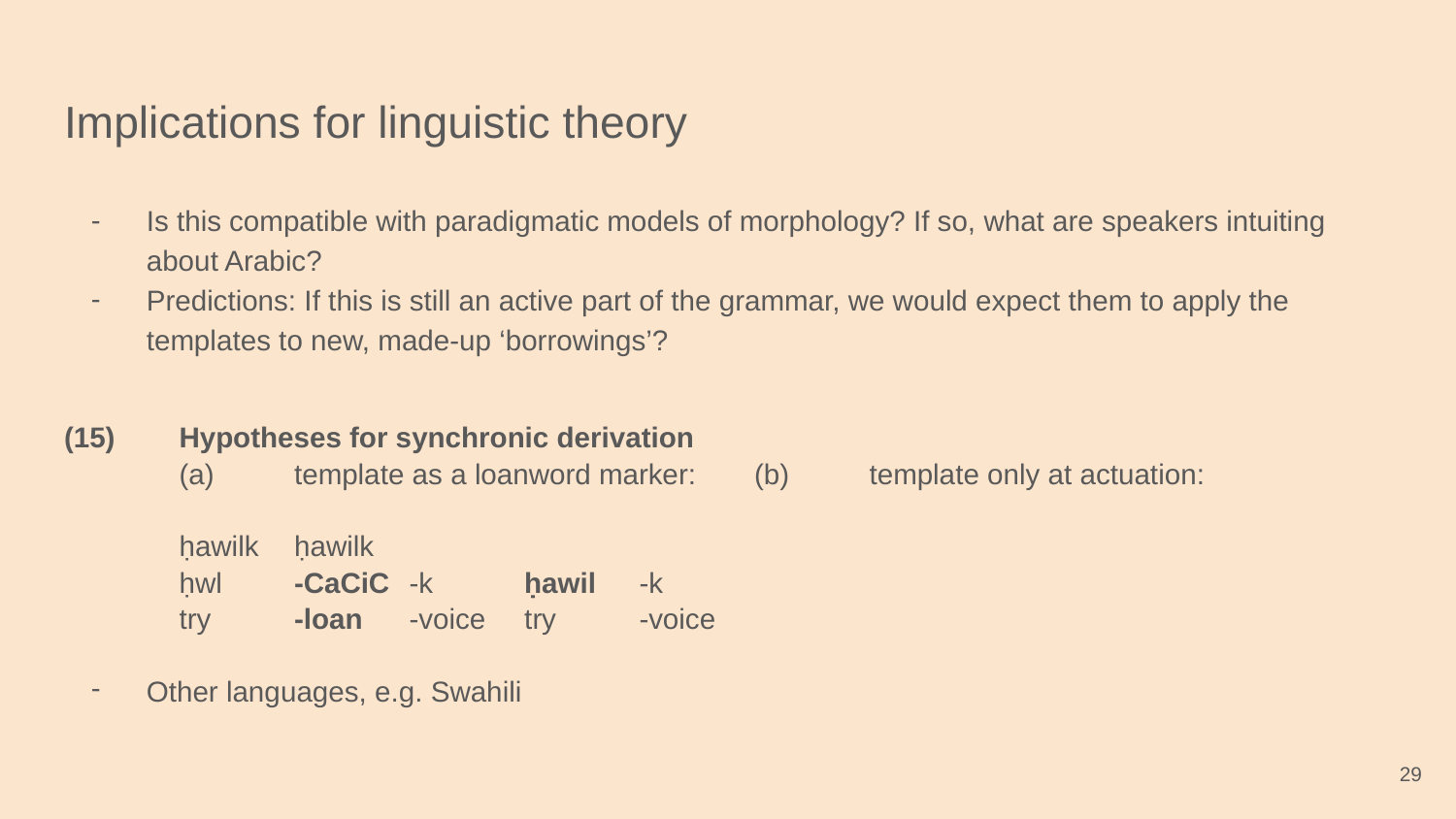

# Implications for linguistic theory
Is this compatible with paradigmatic models of morphology? If so, what are speakers intuiting about Arabic?
Predictions: If this is still an active part of the grammar, we would expect them to apply the templates to new, made-up ‘borrowings’?

(15)	Hypotheses for synchronic derivation
	(a)	template as a loanword marker:			(b)	template only at actuation:

		ḥawilk								ḥawilk
		ḥwl	-CaCiC	-k					ḥawil	-k
		try	-loan		-voice					try	-voice

Other languages, e.g. Swahili

29